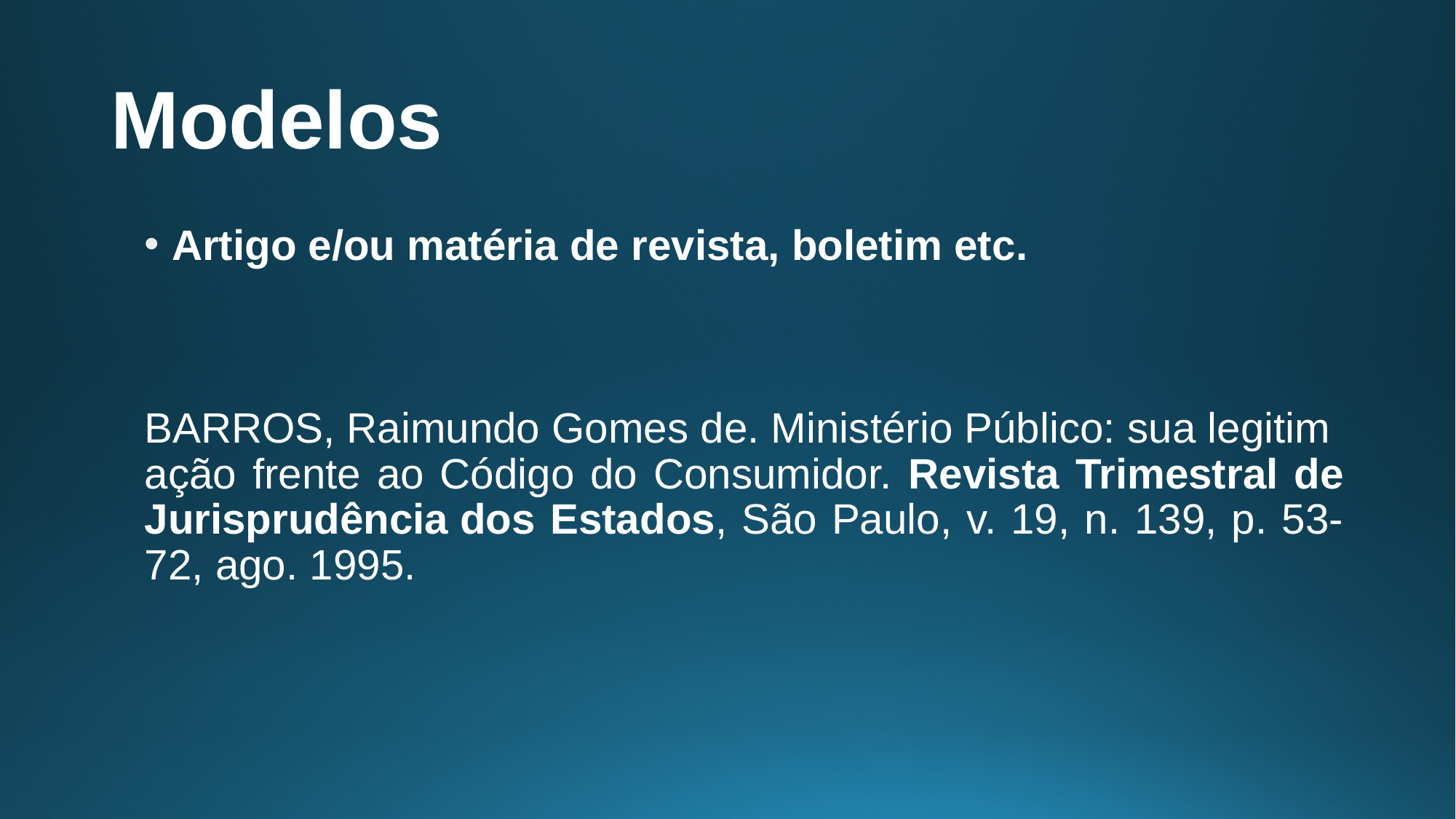

# Modelos
Artigo e/ou matéria de revista, boletim etc.

BARROS, Raimundo Gomes de. Ministério Público: sua legitimação frente ao Código do Consumidor. Revista Trimestral de Jurisprudência dos Estados, São Paulo, v. 19, n. 139, p. 53-72, ago. 1995.